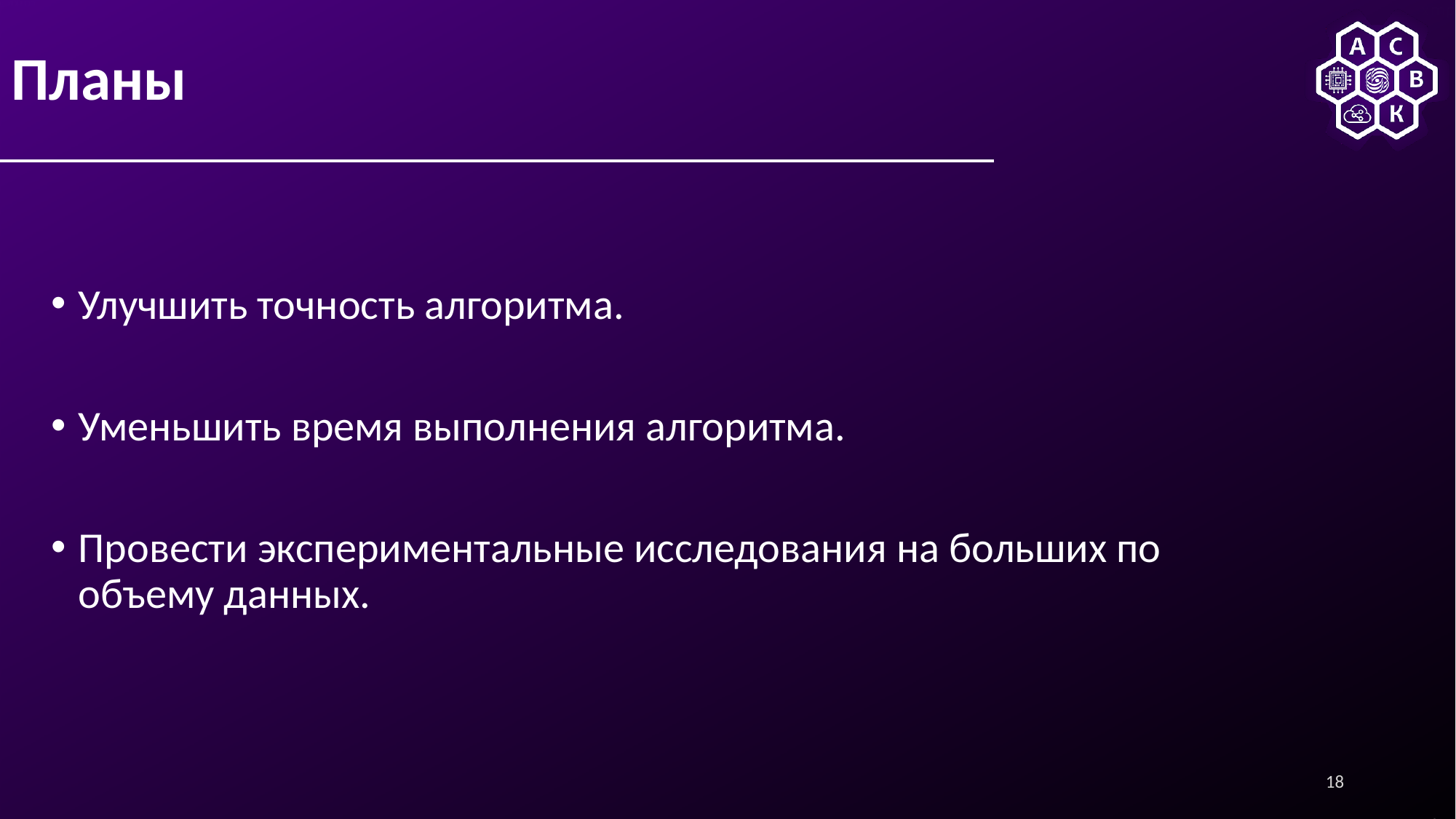

# Планы

Улучшить точность алгоритма.

Уменьшить время выполнения алгоритма.

Провести экспериментальные исследования на больших по объему данных.
18